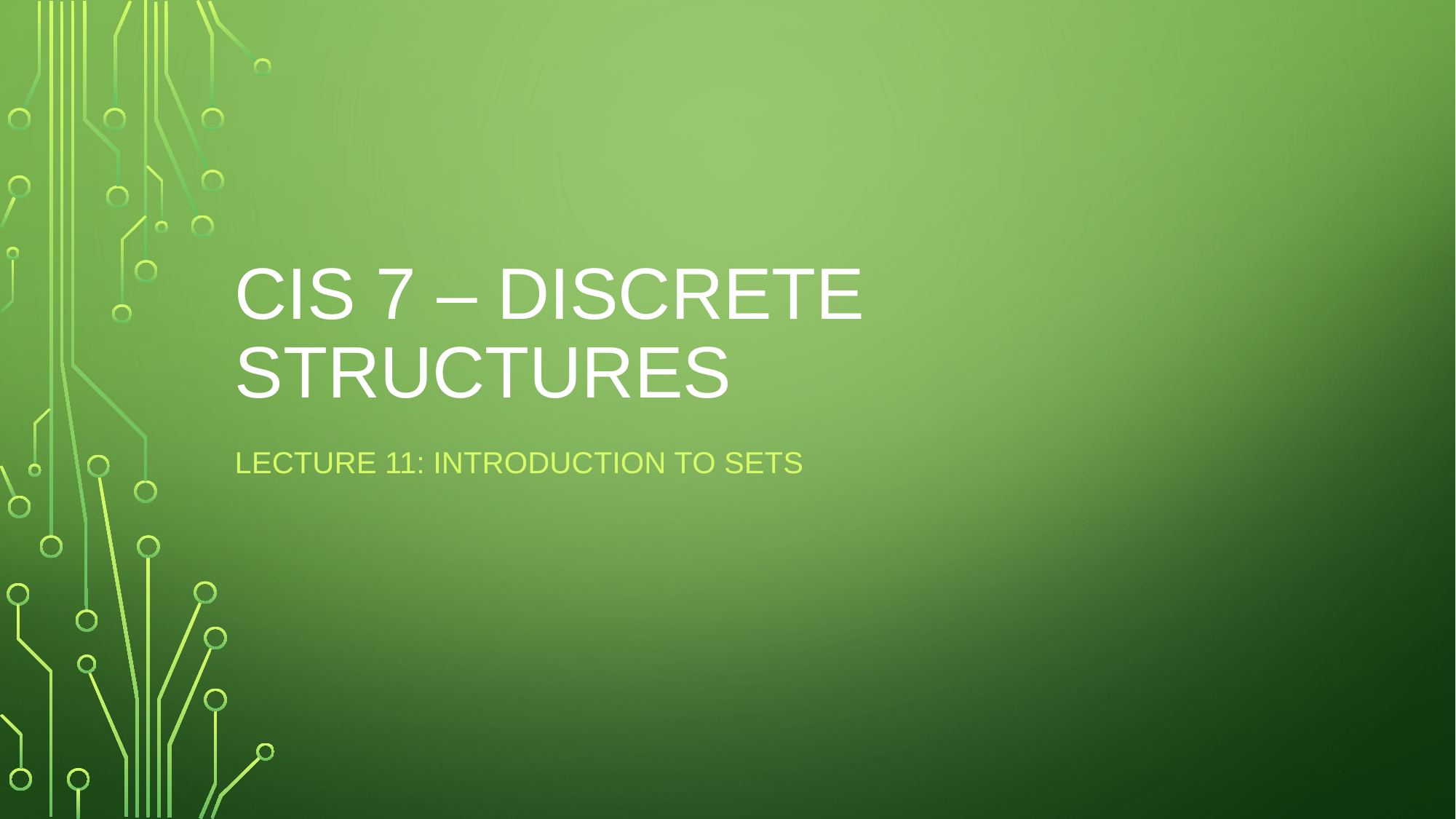

# Cis 7 – discrete structures
Lecture 11: Introduction to sets